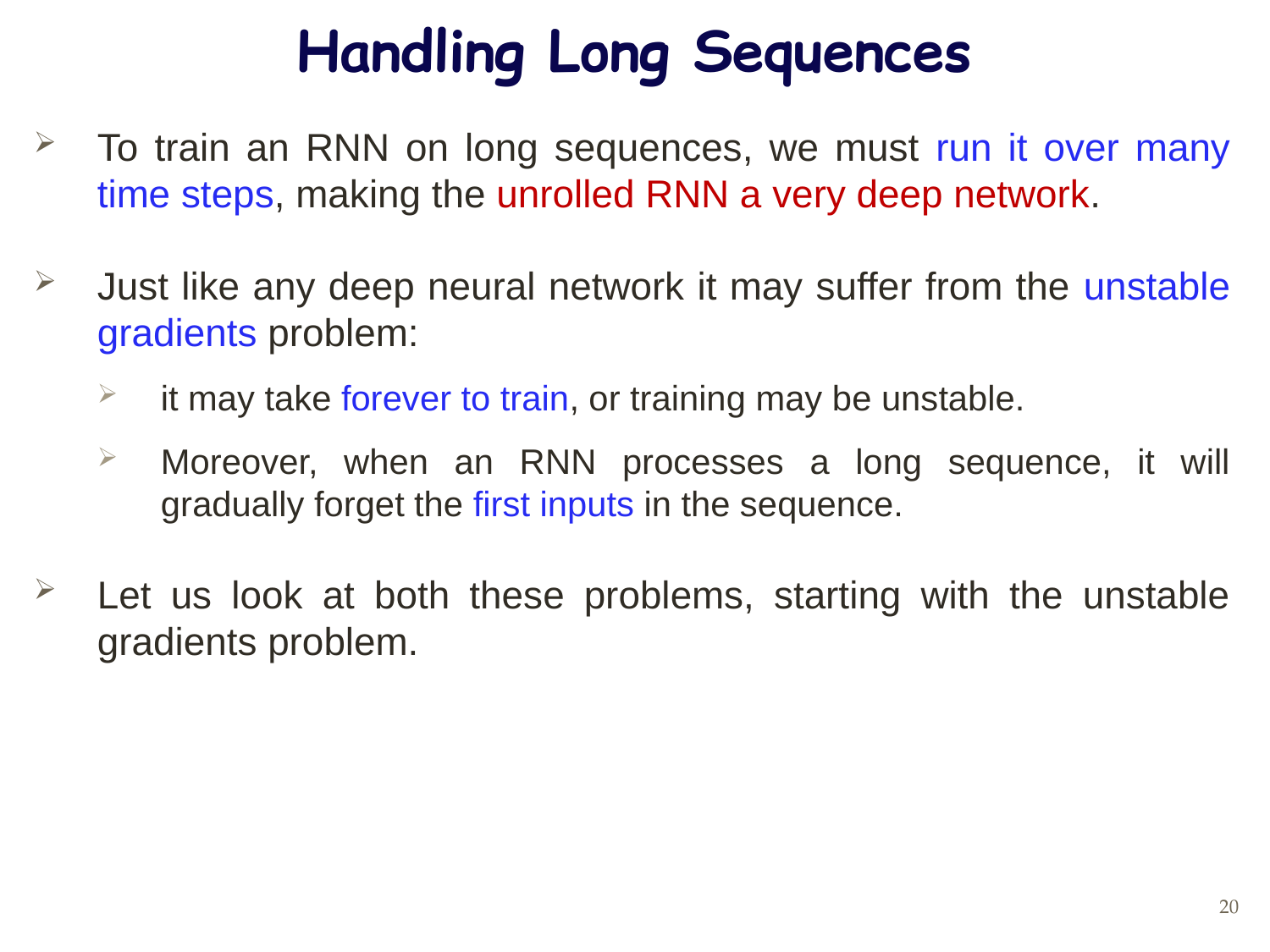

# Handling Long Sequences
To train an RNN on long sequences, we must run it over many time steps, making the unrolled RNN a very deep network.
Just like any deep neural network it may suffer from the unstable gradients problem:
it may take forever to train, or training may be unstable.
Moreover, when an RNN processes a long sequence, it will gradually forget the first inputs in the sequence.
Let us look at both these problems, starting with the unstable gradients problem.
20